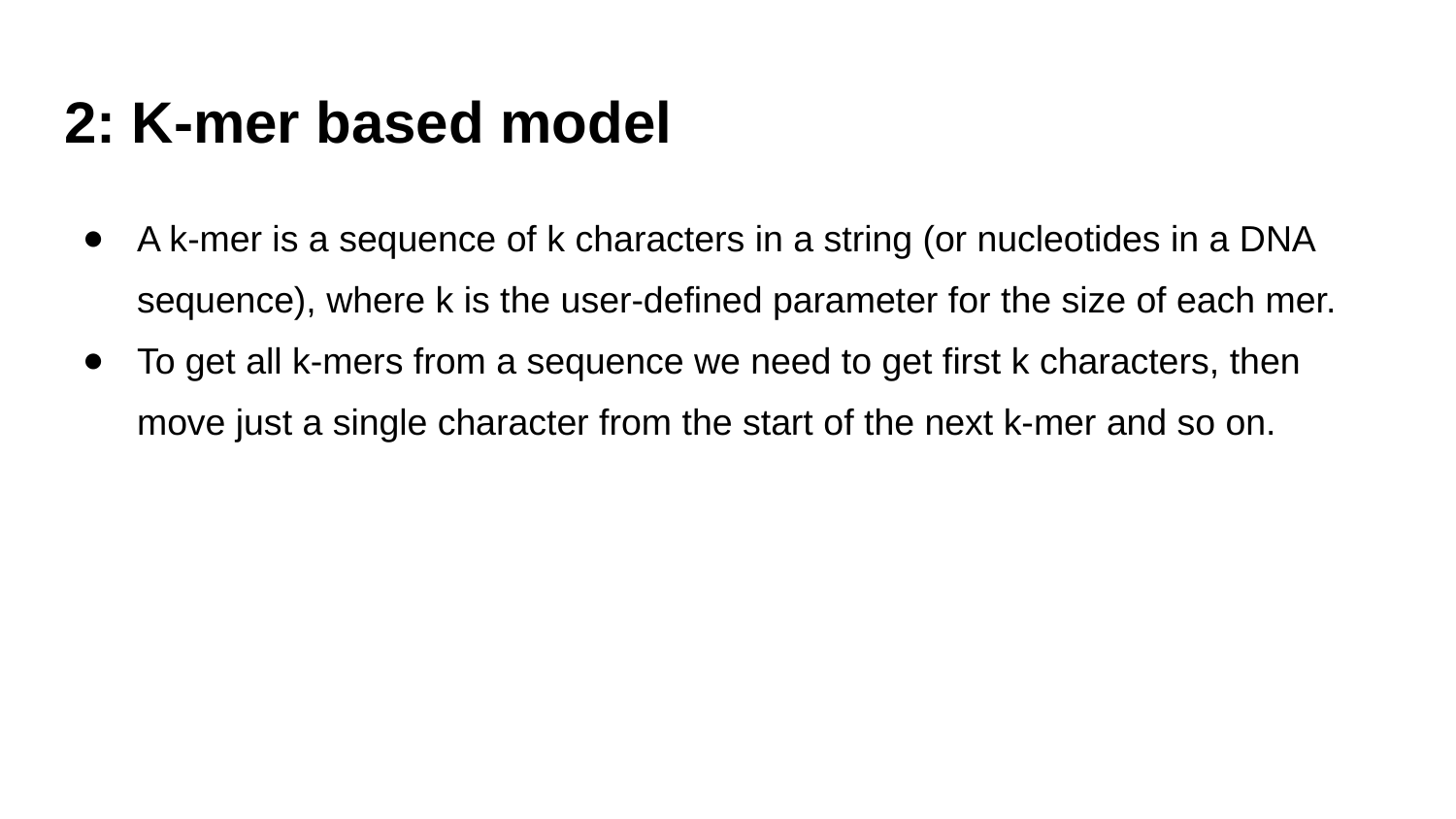

# 2: K-mer based model
A k-mer is a sequence of k characters in a string (or nucleotides in a DNA sequence), where k is the user-defined parameter for the size of each mer.
To get all k-mers from a sequence we need to get first k characters, then move just a single character from the start of the next k-mer and so on.